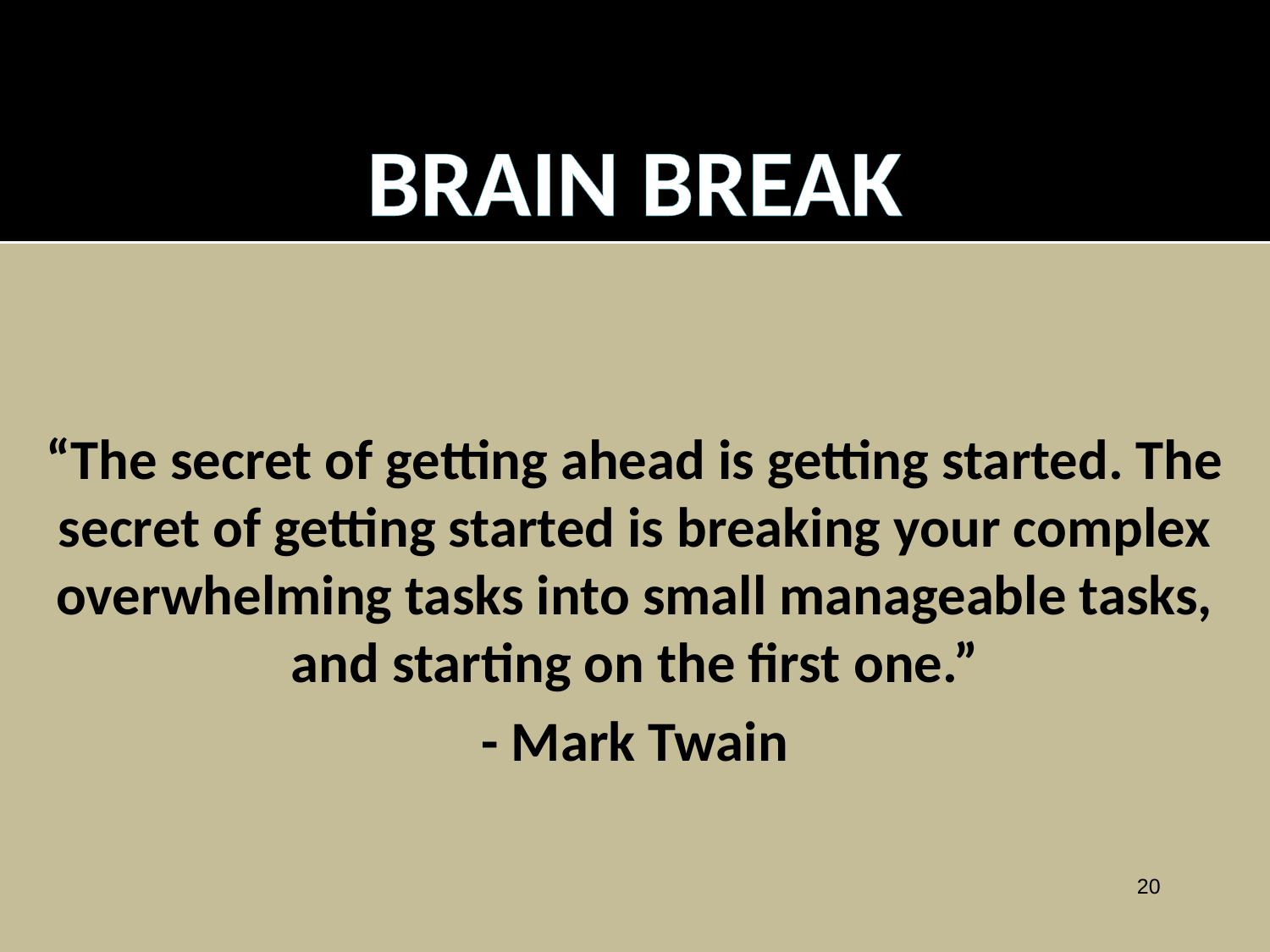

BRAIN BREAK
#
“The secret of getting ahead is getting started. The secret of getting started is breaking your complex overwhelming tasks into small manageable tasks, and starting on the first one.”
- Mark Twain
20